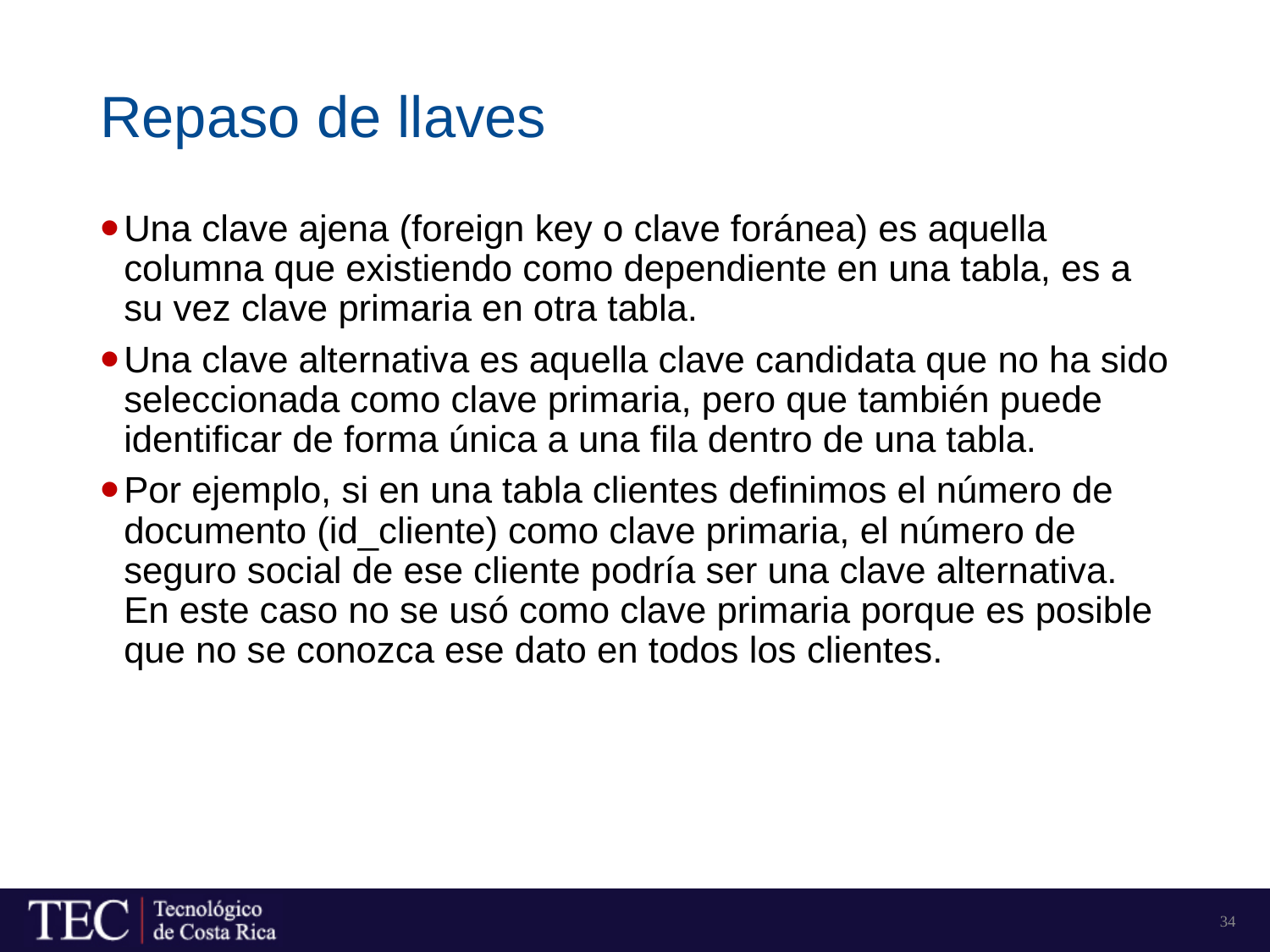

# Repaso de llaves
Una clave ajena (foreign key o clave foránea) es aquella columna que existiendo como dependiente en una tabla, es a su vez clave primaria en otra tabla.
Una clave alternativa es aquella clave candidata que no ha sido seleccionada como clave primaria, pero que también puede identificar de forma única a una fila dentro de una tabla.
Por ejemplo, si en una tabla clientes definimos el número de documento (id_cliente) como clave primaria, el número de seguro social de ese cliente podría ser una clave alternativa. En este caso no se usó como clave primaria porque es posible que no se conozca ese dato en todos los clientes.
34